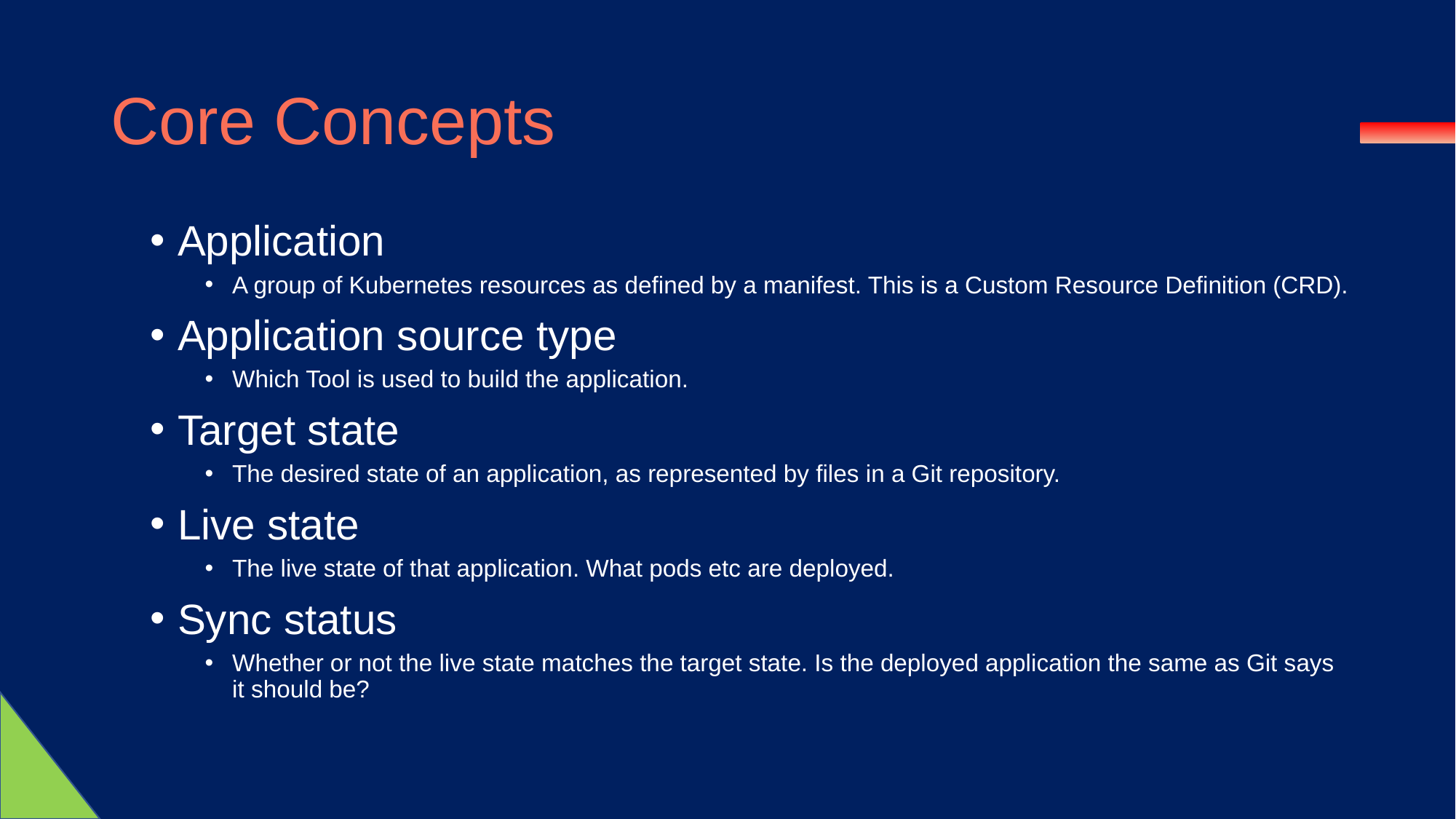

# Core Concepts
Application
A group of Kubernetes resources as defined by a manifest. This is a Custom Resource Definition (CRD).
Application source type
Which Tool is used to build the application.
Target state
The desired state of an application, as represented by files in a Git repository.
Live state
The live state of that application. What pods etc are deployed.
Sync status
Whether or not the live state matches the target state. Is the deployed application the same as Git says it should be?